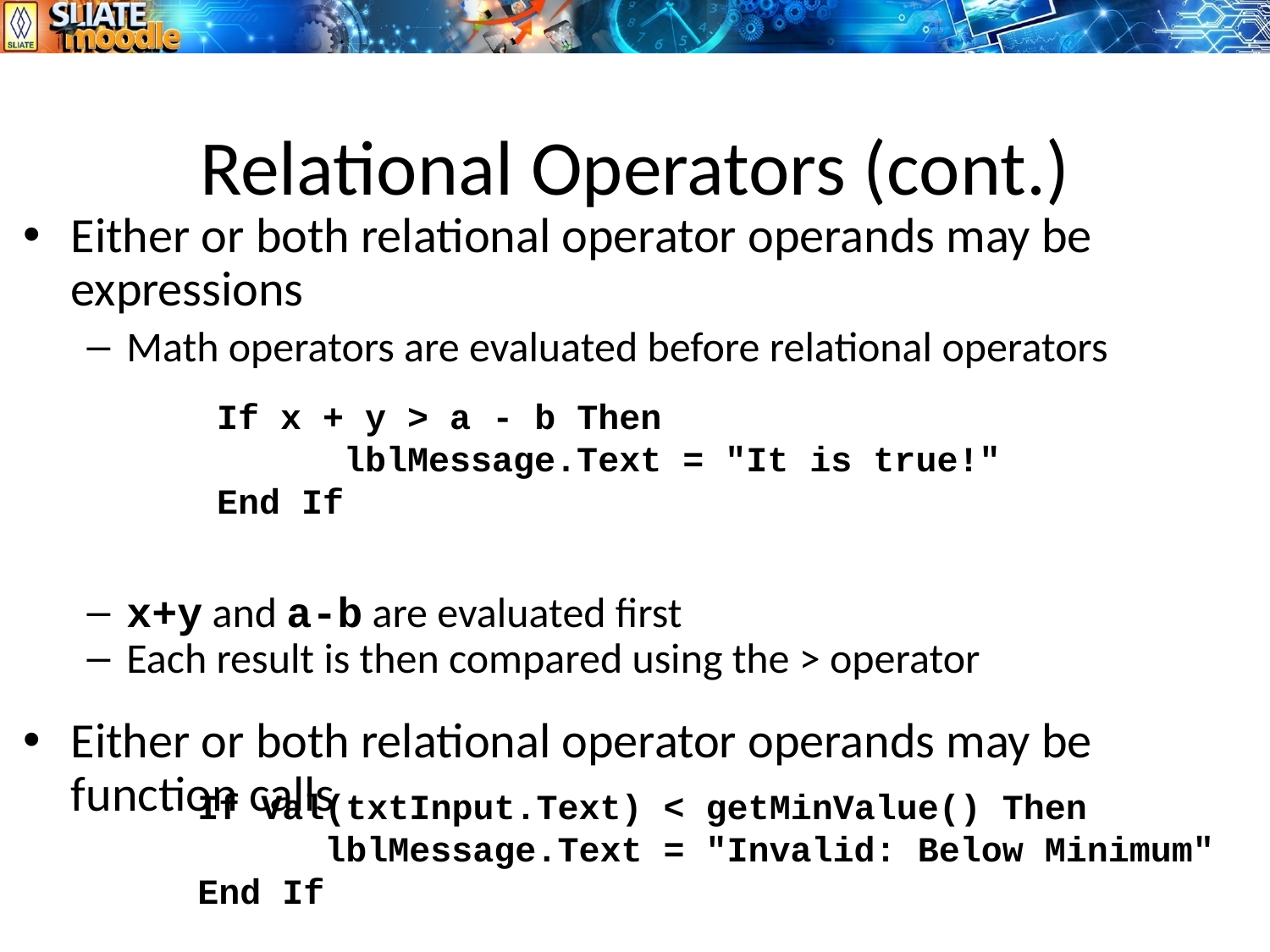

# Relational Operators (cont.)
Either or both relational operator operands may be expressions
Math operators are evaluated before relational operators

x+y and a-b are evaluated first
Each result is then compared using the > operator

Either or both relational operator operands may be function calls

If x + y > a - b Then
	lblMessage.Text = "It is true!"
End If
If Val(txtInput.Text) < getMinValue() Then
	lblMessage.Text = "Invalid: Below Minimum"
End If